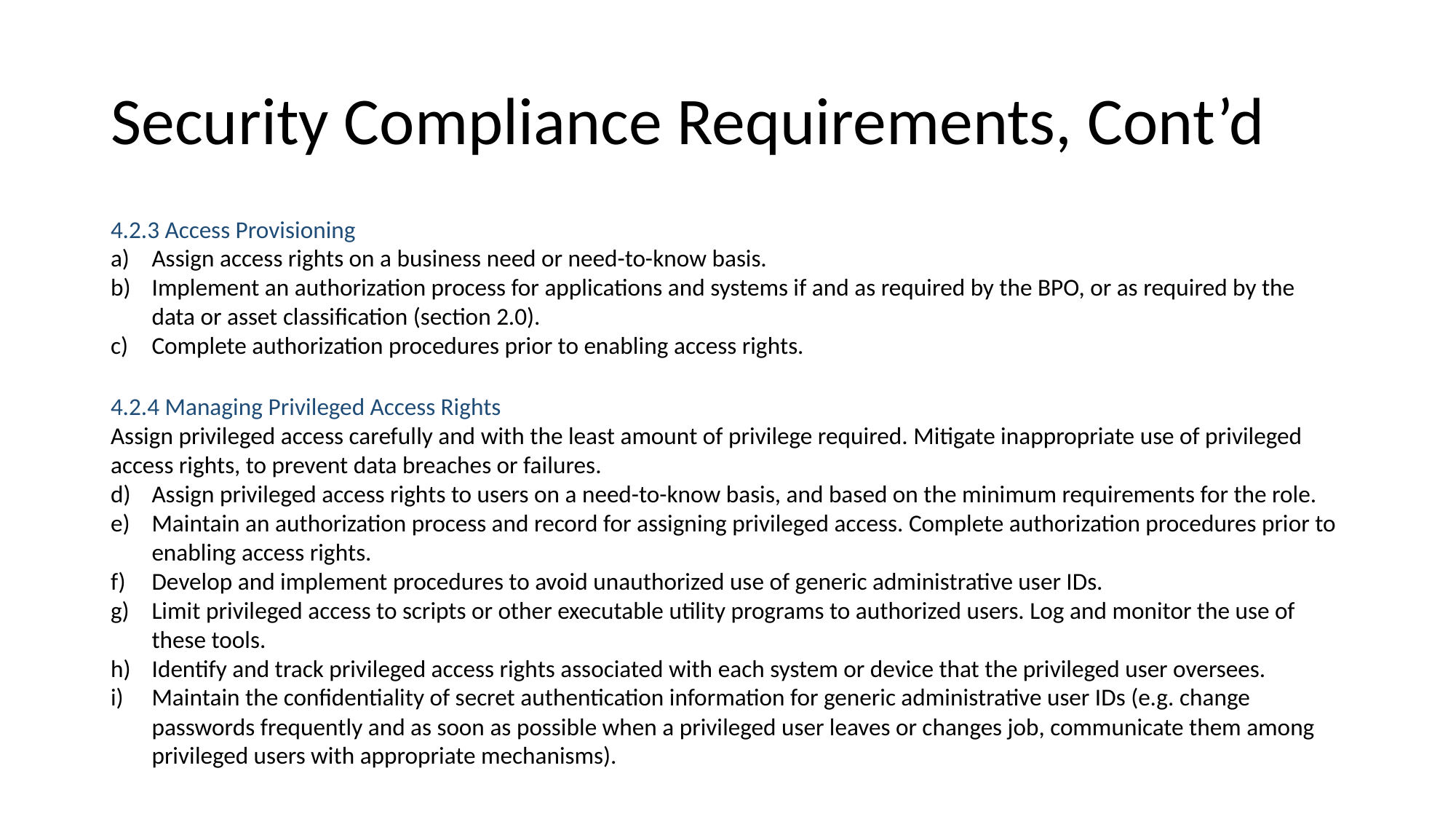

# Security Compliance Requirements, Cont’d
4.2.3 Access Provisioning
Assign access rights on a business need or need-to-know basis.
Implement an authorization process for applications and systems if and as required by the BPO, or as required by the data or asset classification (section 2.0).
Complete authorization procedures prior to enabling access rights.

4.2.4 Managing Privileged Access Rights
Assign privileged access carefully and with the least amount of privilege required. Mitigate inappropriate use of privileged access rights, to prevent data breaches or failures.
Assign privileged access rights to users on a need-to-know basis, and based on the minimum requirements for the role.
Maintain an authorization process and record for assigning privileged access. Complete authorization procedures prior to enabling access rights.
Develop and implement procedures to avoid unauthorized use of generic administrative user IDs.
Limit privileged access to scripts or other executable utility programs to authorized users. Log and monitor the use of these tools.
Identify and track privileged access rights associated with each system or device that the privileged user oversees.
Maintain the confidentiality of secret authentication information for generic administrative user IDs (e.g. change passwords frequently and as soon as possible when a privileged user leaves or changes job, communicate them among privileged users with appropriate mechanisms).